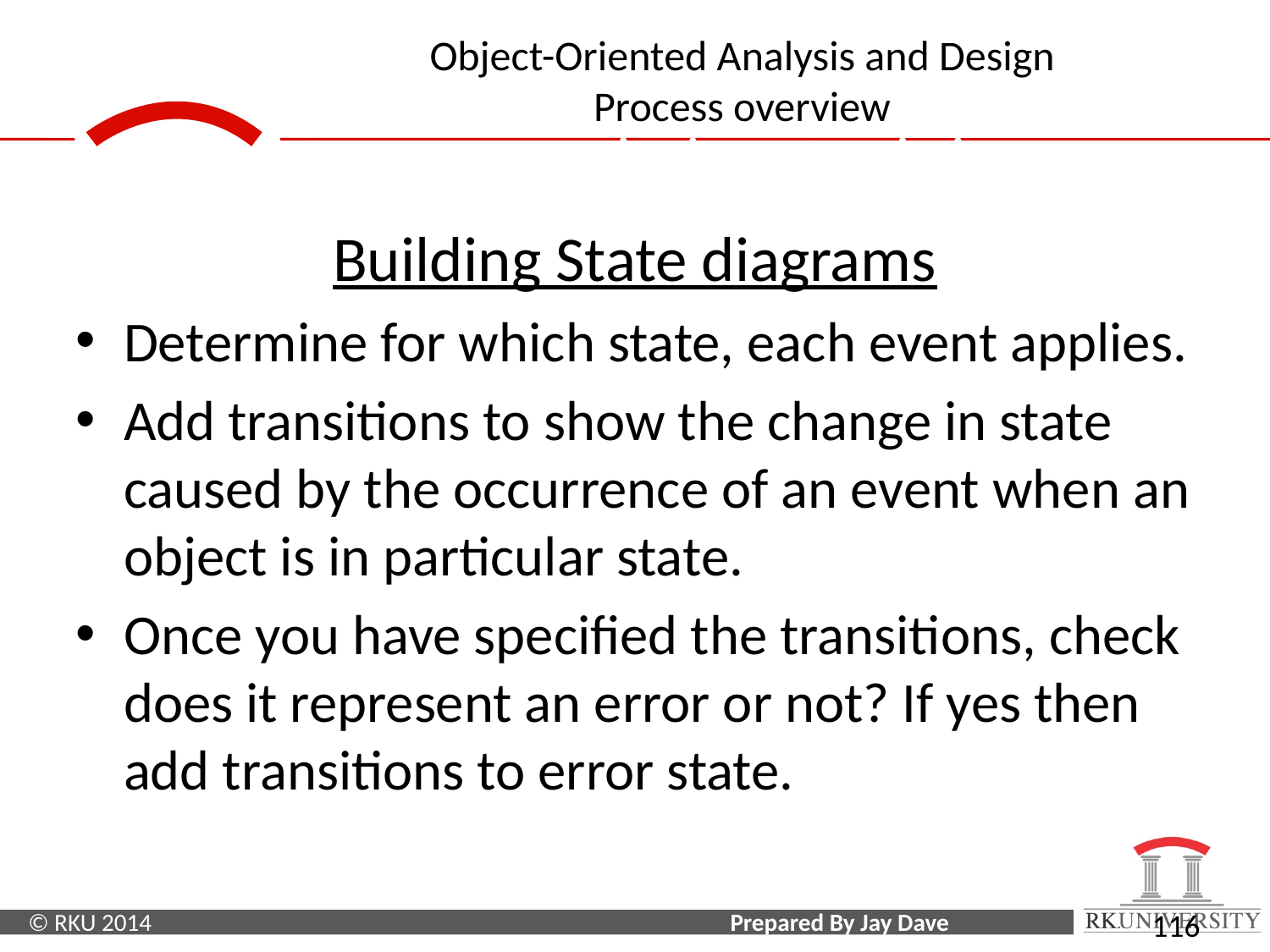

Domain State Model
Building State diagrams
Determine for which state, each event applies.
Add transitions to show the change in state caused by the occurrence of an event when an object is in particular state.
Once you have specified the transitions, check does it represent an error or not? If yes then add transitions to error state.
116